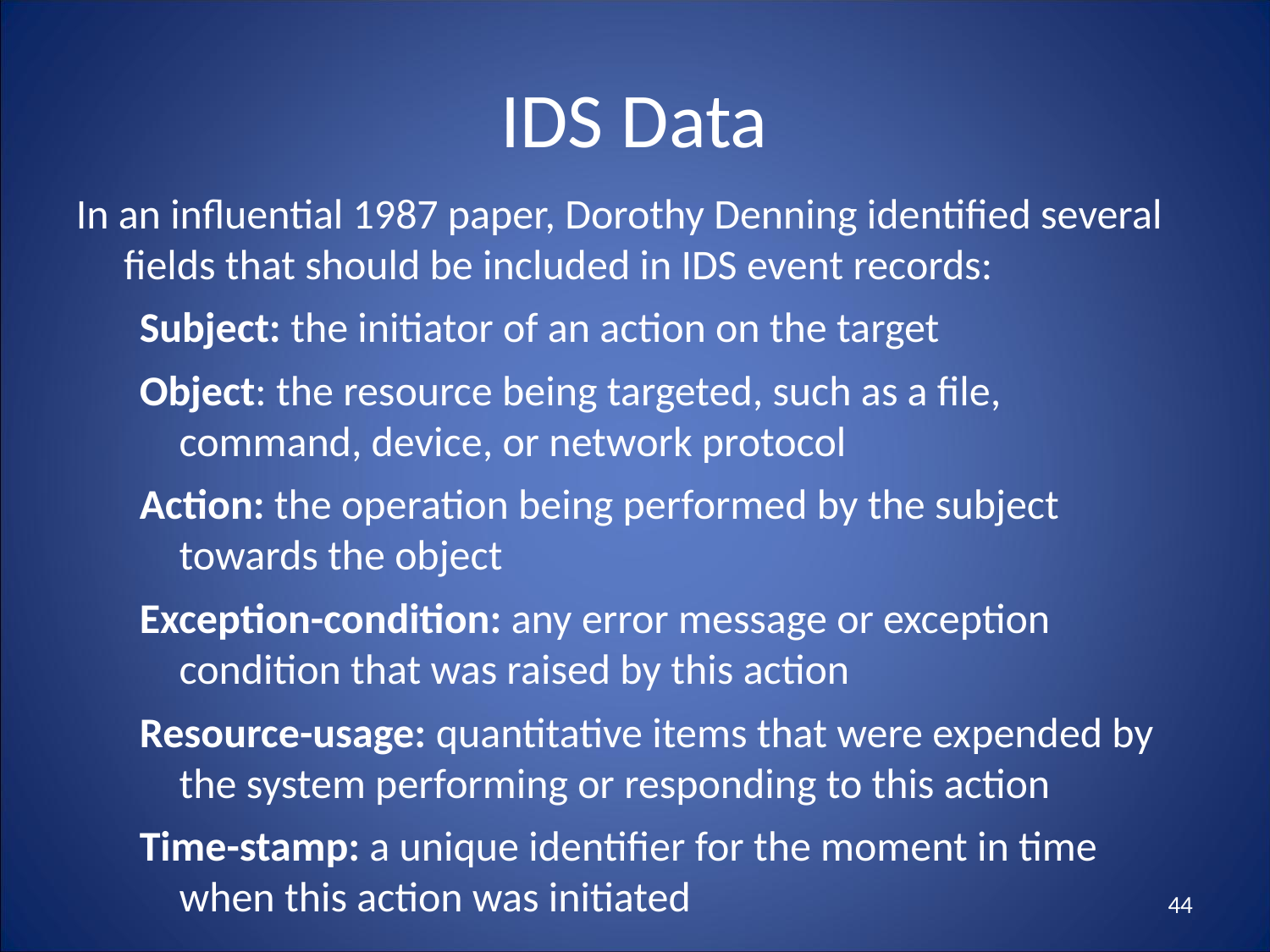

# IDS Data
In an influential 1987 paper, Dorothy Denning identified several fields that should be included in IDS event records:
Subject: the initiator of an action on the target
Object: the resource being targeted, such as a file, command, device, or network protocol
Action: the operation being performed by the subject towards the object
Exception-condition: any error message or exception condition that was raised by this action
Resource-usage: quantitative items that were expended by the system performing or responding to this action
Time-stamp: a unique identifier for the moment in time when this action was initiated
44